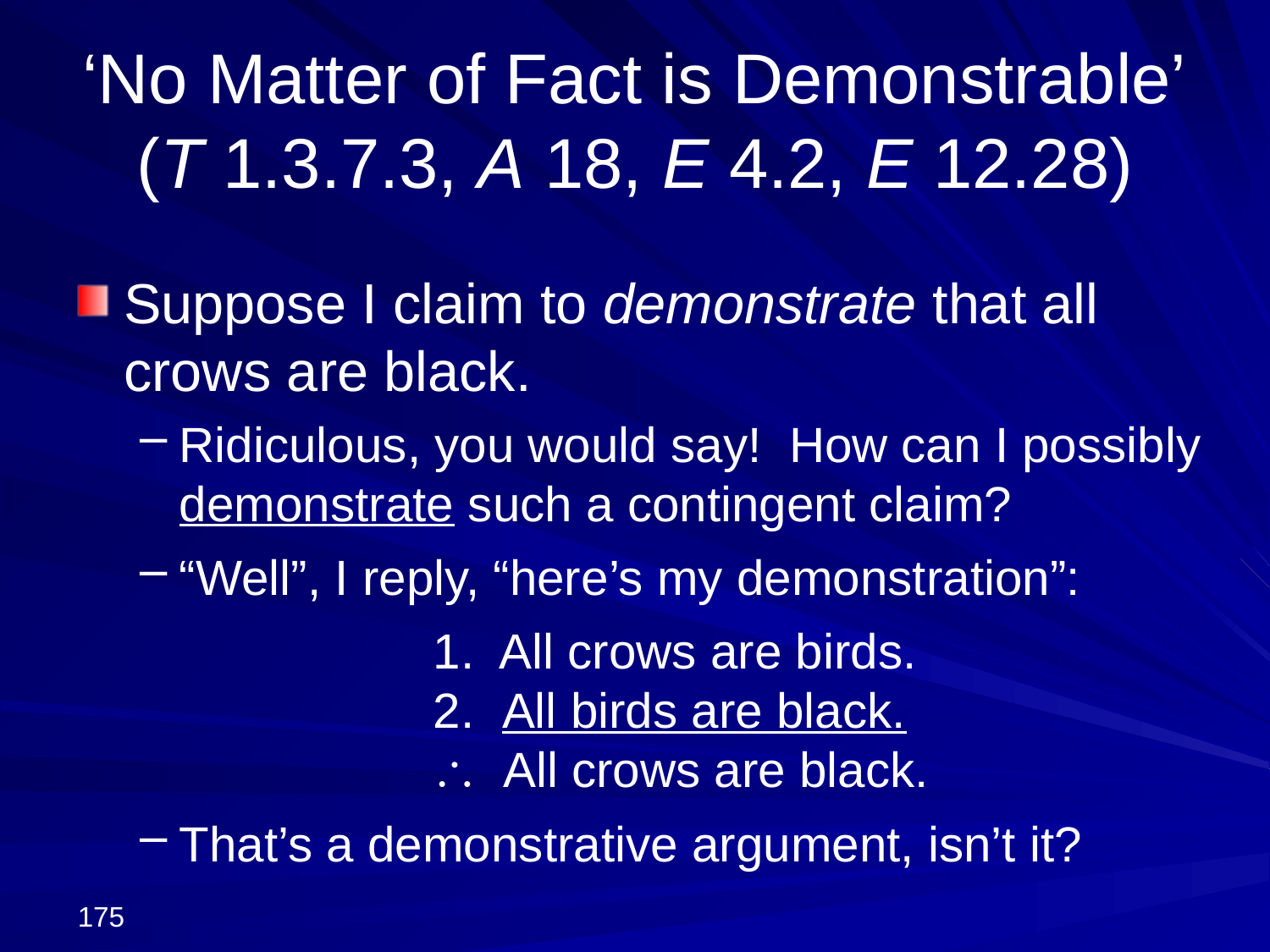

# ‘No Matter of Fact is Demonstrable’ (T 1.3.7.3, A 18, E 4.2, E 12.28)
Suppose I claim to demonstrate that all crows are black.
Ridiculous, you would say!  How can I possibly demonstrate such a contingent claim?
“Well”, I reply, “here’s my demonstration”:
			1.  All crows are birds.
		2.  All birds are black.
		∴  All crows are black.
That’s a demonstrative argument, isn’t it?
175